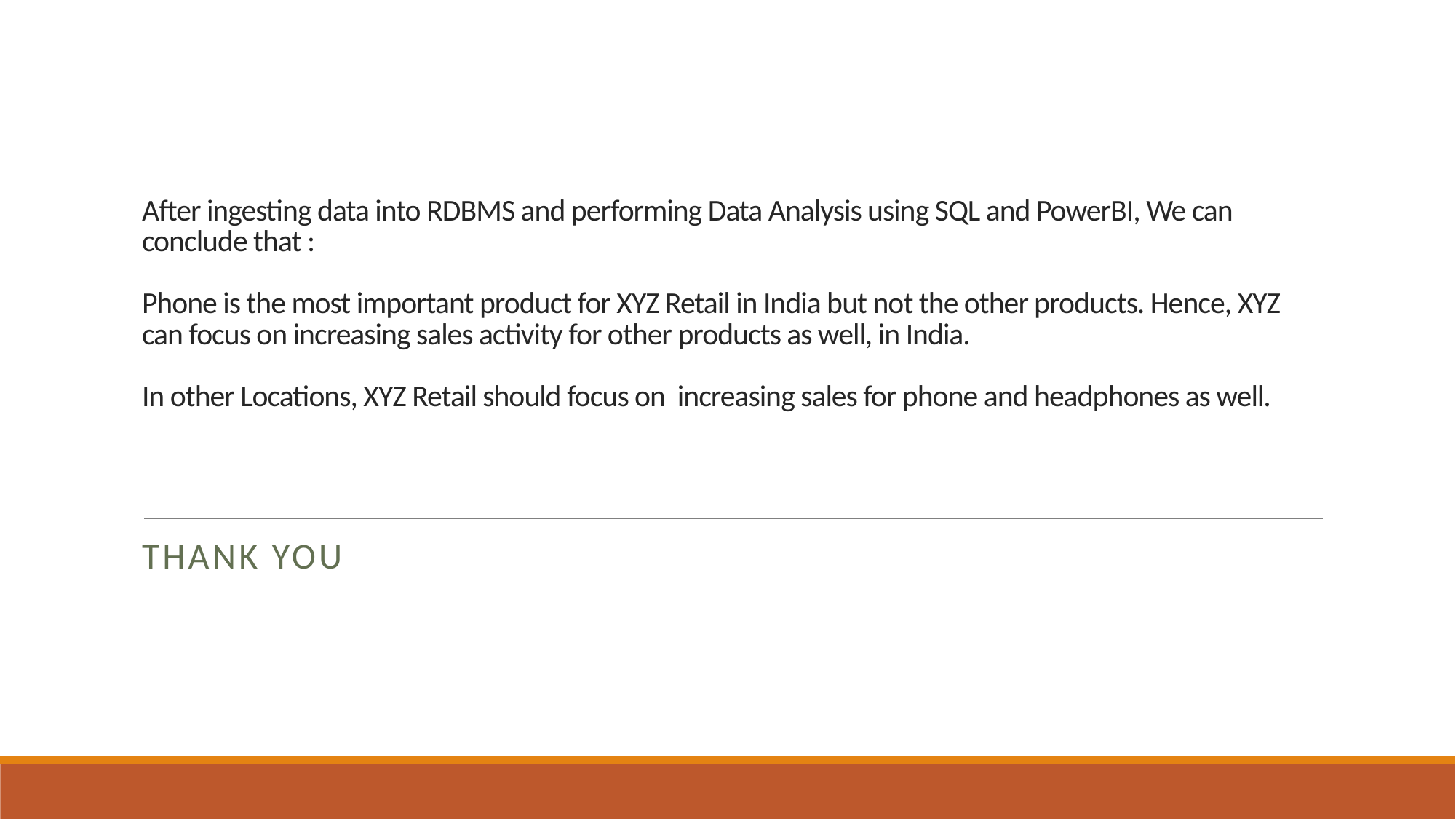

# After ingesting data into RDBMS and performing Data Analysis using SQL and PowerBI, We can conclude that : Phone is the most important product for XYZ Retail in India but not the other products. Hence, XYZ can focus on increasing sales activity for other products as well, in India. In other Locations, XYZ Retail should focus on  increasing sales for phone and headphones as well.
Thank YOu